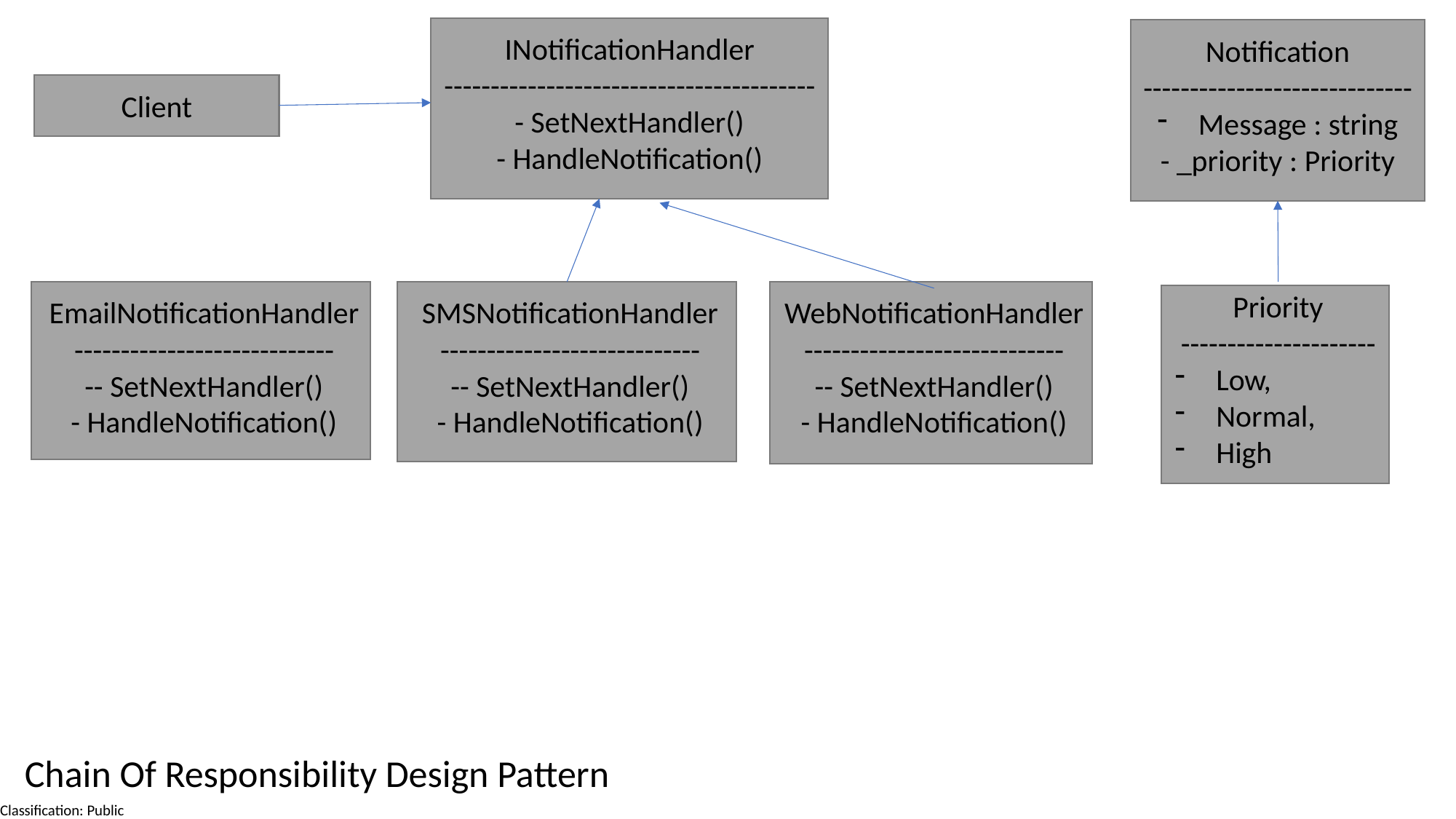

INotificationHandler
----------------------------------------
- SetNextHandler()
- HandleNotification()
Notification
-----------------------------
Message : string
- _priority : Priority

Client

Priority
---------------------
Low,
Normal,
High

EmailNotificationHandler
----------------------------
-- SetNextHandler()
- HandleNotification()
SMSNotificationHandler
----------------------------
-- SetNextHandler()
- HandleNotification()
WebNotificationHandler
----------------------------
-- SetNextHandler()
- HandleNotification()
Chain Of Responsibility Design Pattern